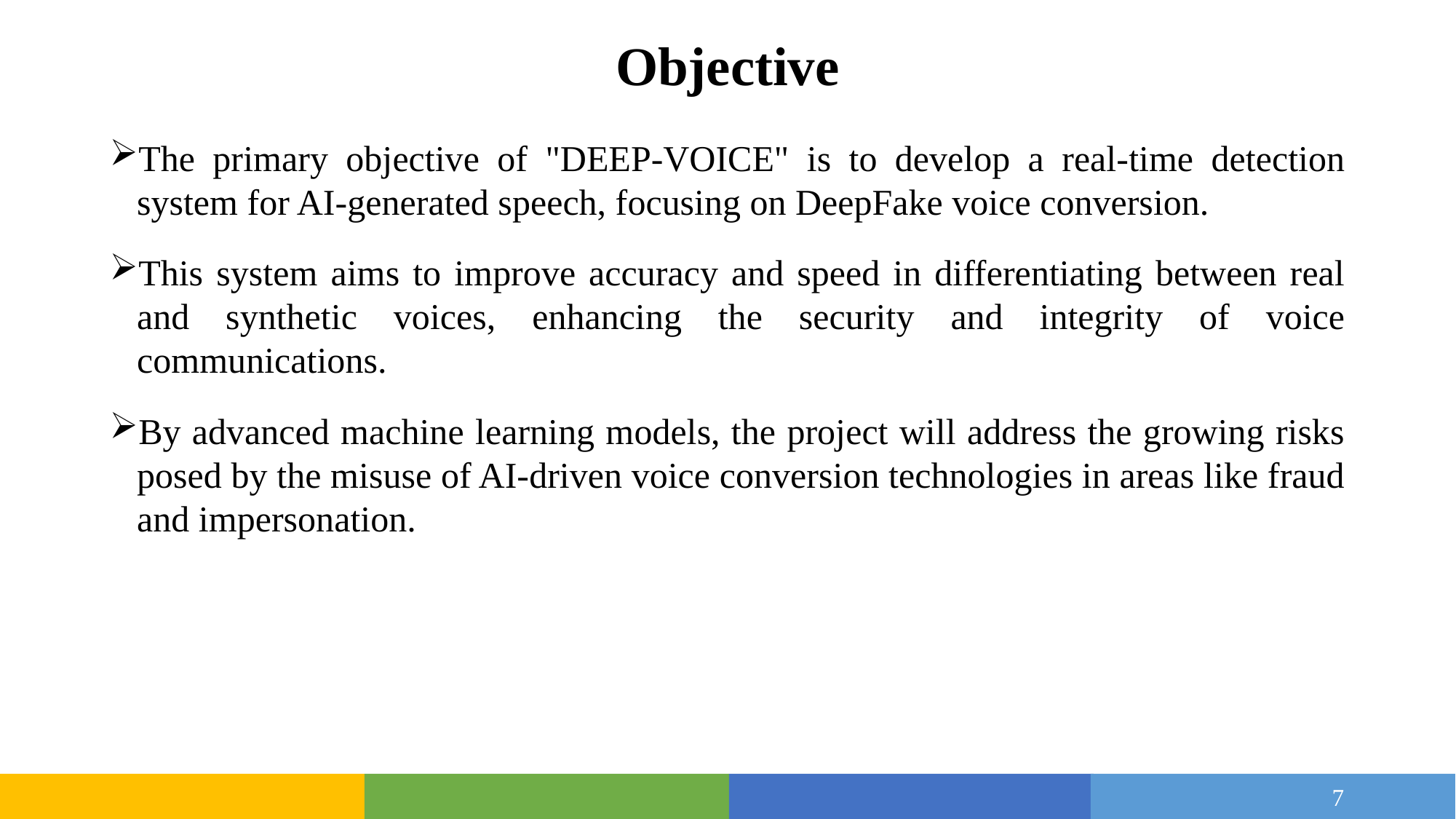

# Objective
The primary objective of "DEEP-VOICE" is to develop a real-time detection system for AI-generated speech, focusing on DeepFake voice conversion.
This system aims to improve accuracy and speed in differentiating between real and synthetic voices, enhancing the security and integrity of voice communications.
By advanced machine learning models, the project will address the growing risks posed by the misuse of AI-driven voice conversion technologies in areas like fraud and impersonation.
7